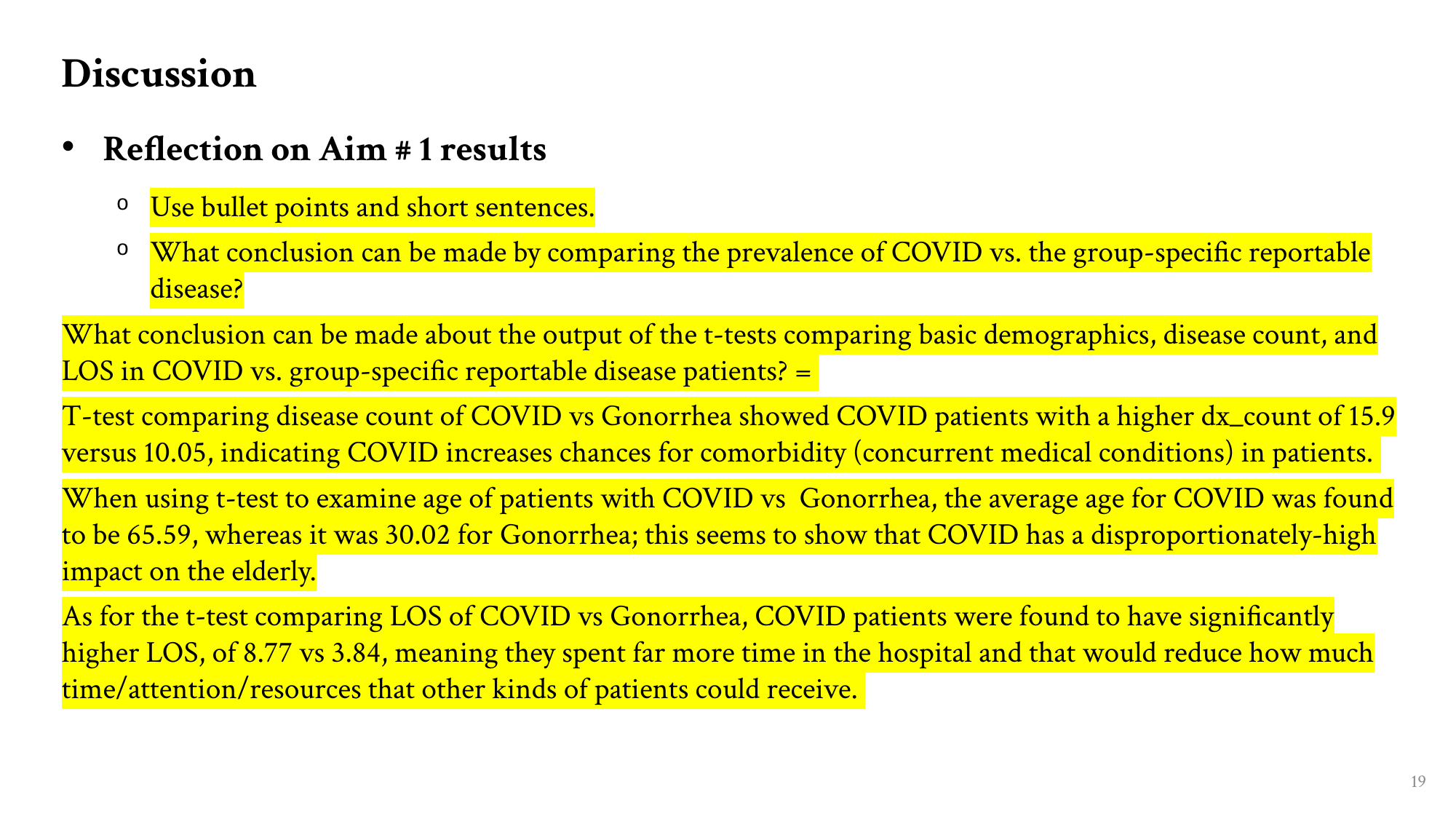

# Discussion
Reflection on Aim # 1 results
Use bullet points and short sentences.
What conclusion can be made by comparing the prevalence of COVID vs. the group-specific reportable disease?
What conclusion can be made about the output of the t-tests comparing basic demographics, disease count, and LOS in COVID vs. group-specific reportable disease patients? =
T-test comparing disease count of COVID vs Gonorrhea showed COVID patients with a higher dx_count of 15.9 versus 10.05, indicating COVID increases chances for comorbidity (concurrent medical conditions) in patients.
When using t-test to examine age of patients with COVID vs  Gonorrhea, the average age for COVID was found to be 65.59, whereas it was 30.02 for Gonorrhea; this seems to show that COVID has a disproportionately-high impact on the elderly.
As for the t-test comparing LOS of COVID vs Gonorrhea, COVID patients were found to have significantly higher LOS, of 8.77 vs 3.84, meaning they spent far more time in the hospital and that would reduce how much time/attention/resources that other kinds of patients could receive.

19